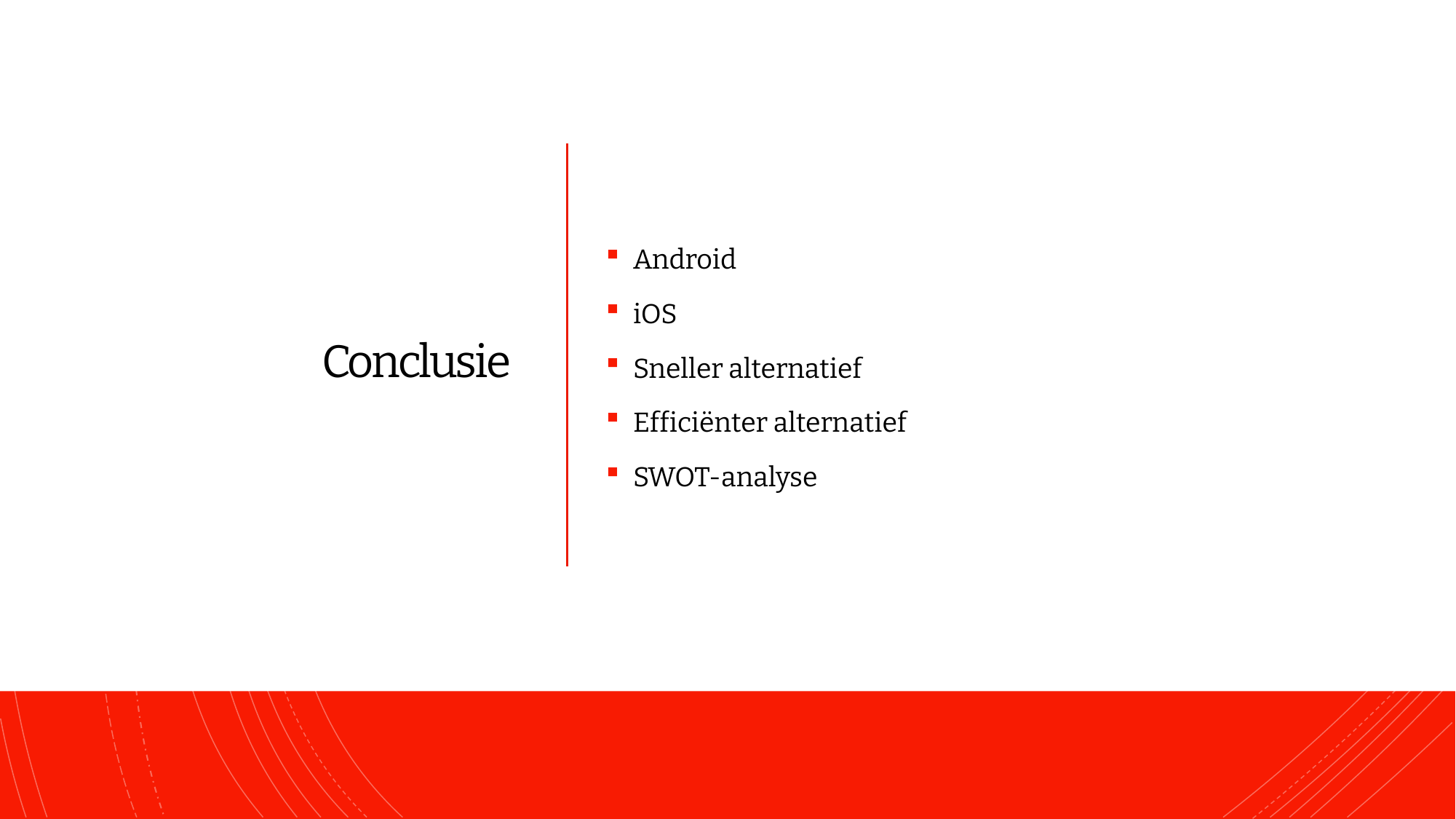

# Conclusie
Android
iOS
Sneller alternatief
Efficiënter alternatief
SWOT-analyse